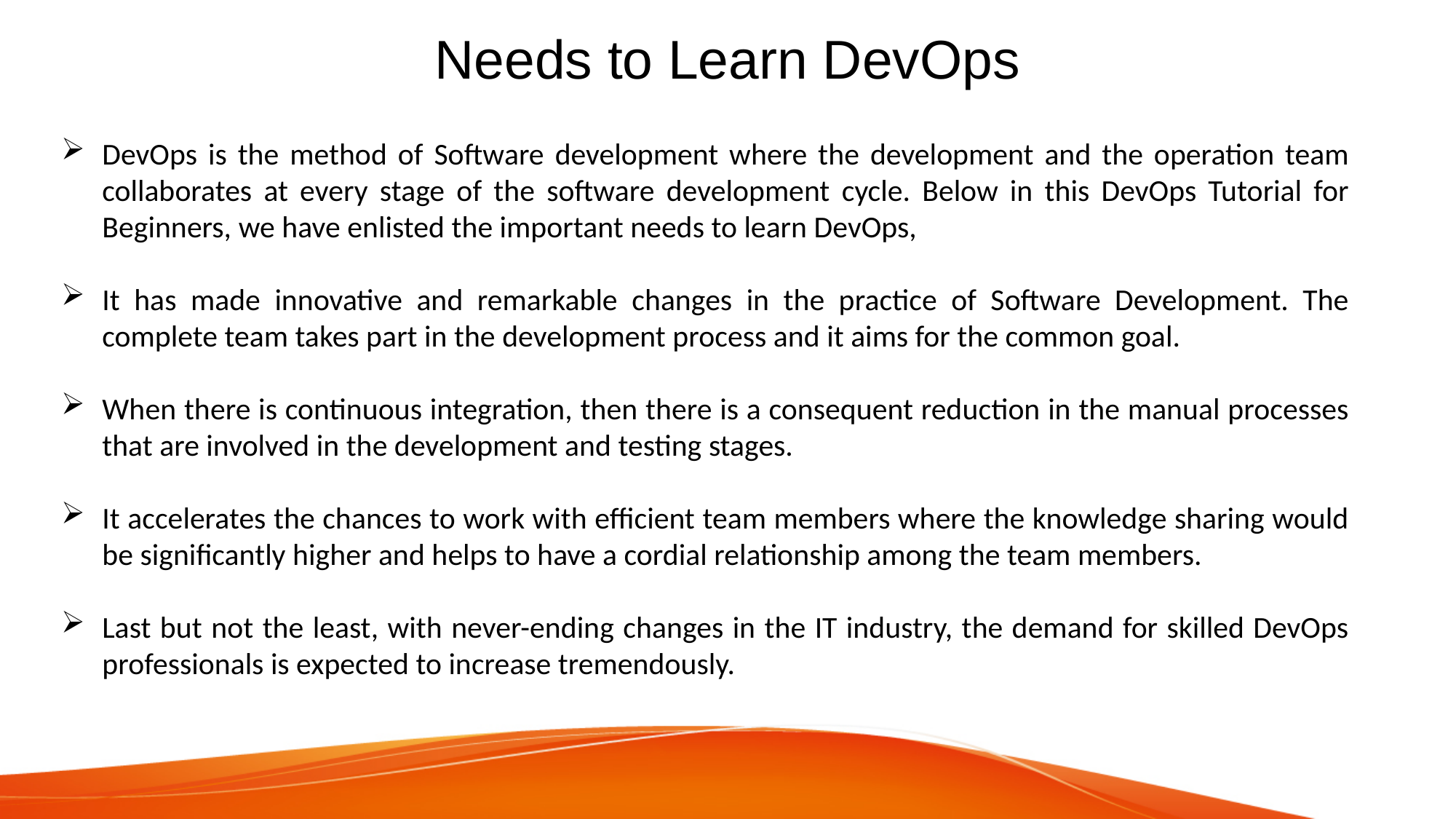

# Needs to Learn DevOps

DevOps is the method of Software development where the development and the operation team collaborates at every stage of the software development cycle. Below in this DevOps Tutorial for Beginners, we have enlisted the important needs to learn DevOps,

It has made innovative and remarkable changes in the practice of Software Development. The complete team takes part in the development process and it aims for the common goal.

When there is continuous integration, then there is a consequent reduction in the manual processes that are involved in the development and testing stages.

It accelerates the chances to work with efficient team members where the knowledge sharing would be significantly higher and helps to have a cordial relationship among the team members.

Last but not the least, with never-ending changes in the IT industry, the demand for skilled DevOps professionals is expected to increase tremendously.